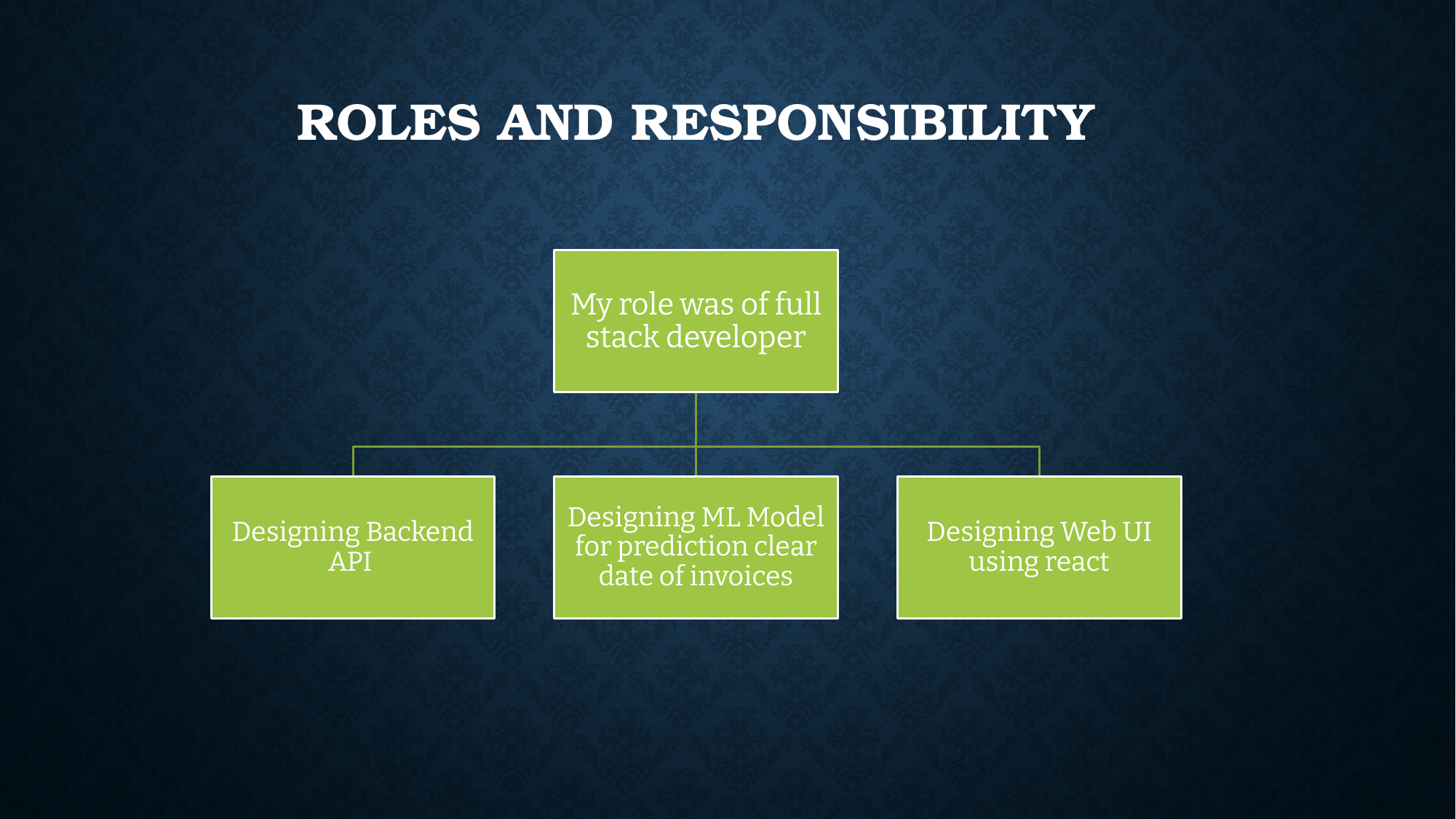

# Roles and responsibility
My role was of full stack developer
Designing Backend API
Designing ML Model for prediction clear date of invoices
Designing Web UI using react